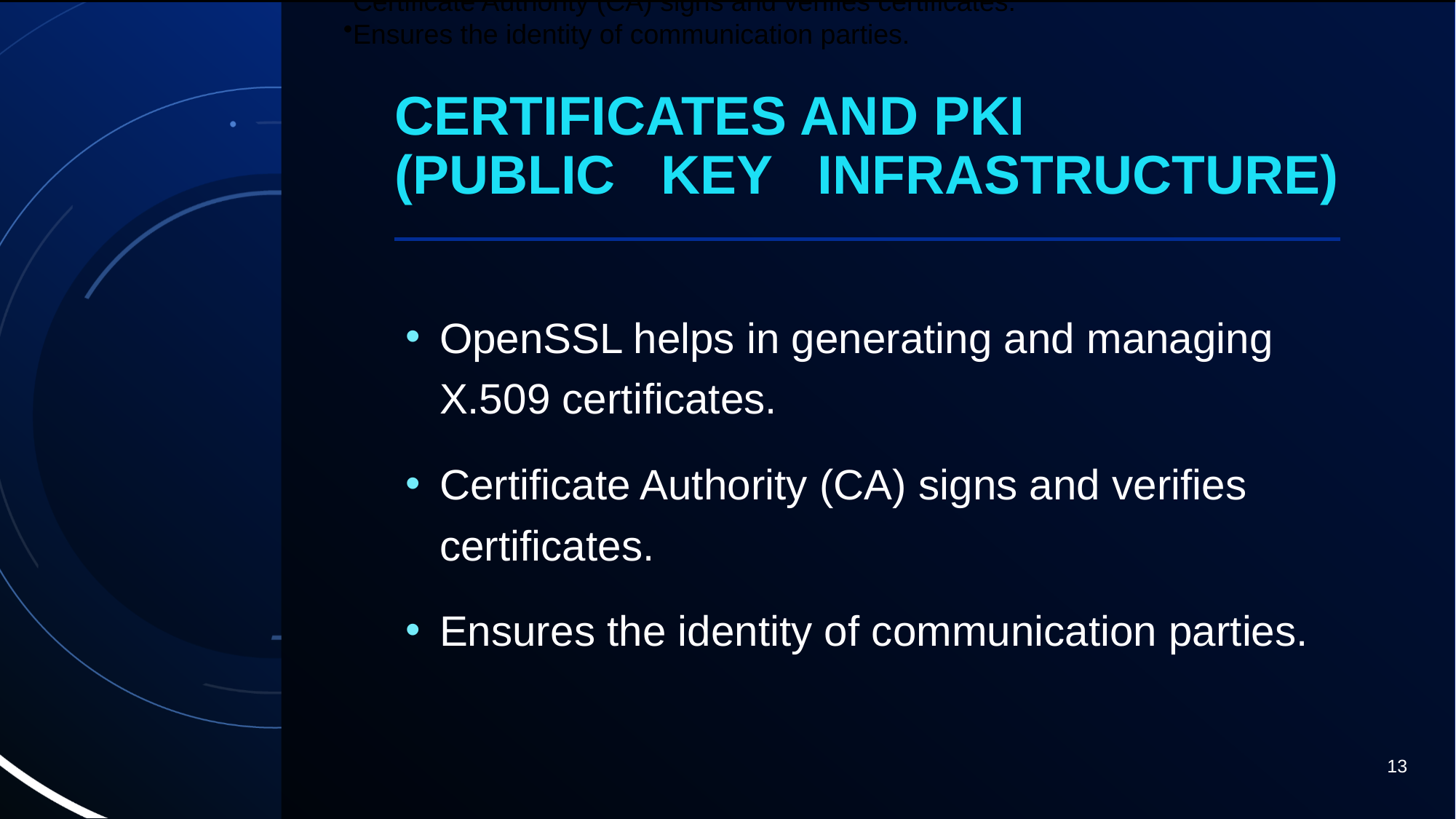

OpenSSL helps in generating and managing X.509 certificates.
Certificate Authority (CA) signs and verifies certificates.
Ensures the identity of communication parties.

# Certificates and PKI (Public   Key   Infrastructure)
OpenSSL helps in generating and managing X.509 certificates.
Certificate Authority (CA) signs and verifies certificates.
Ensures the identity of communication parties.
13